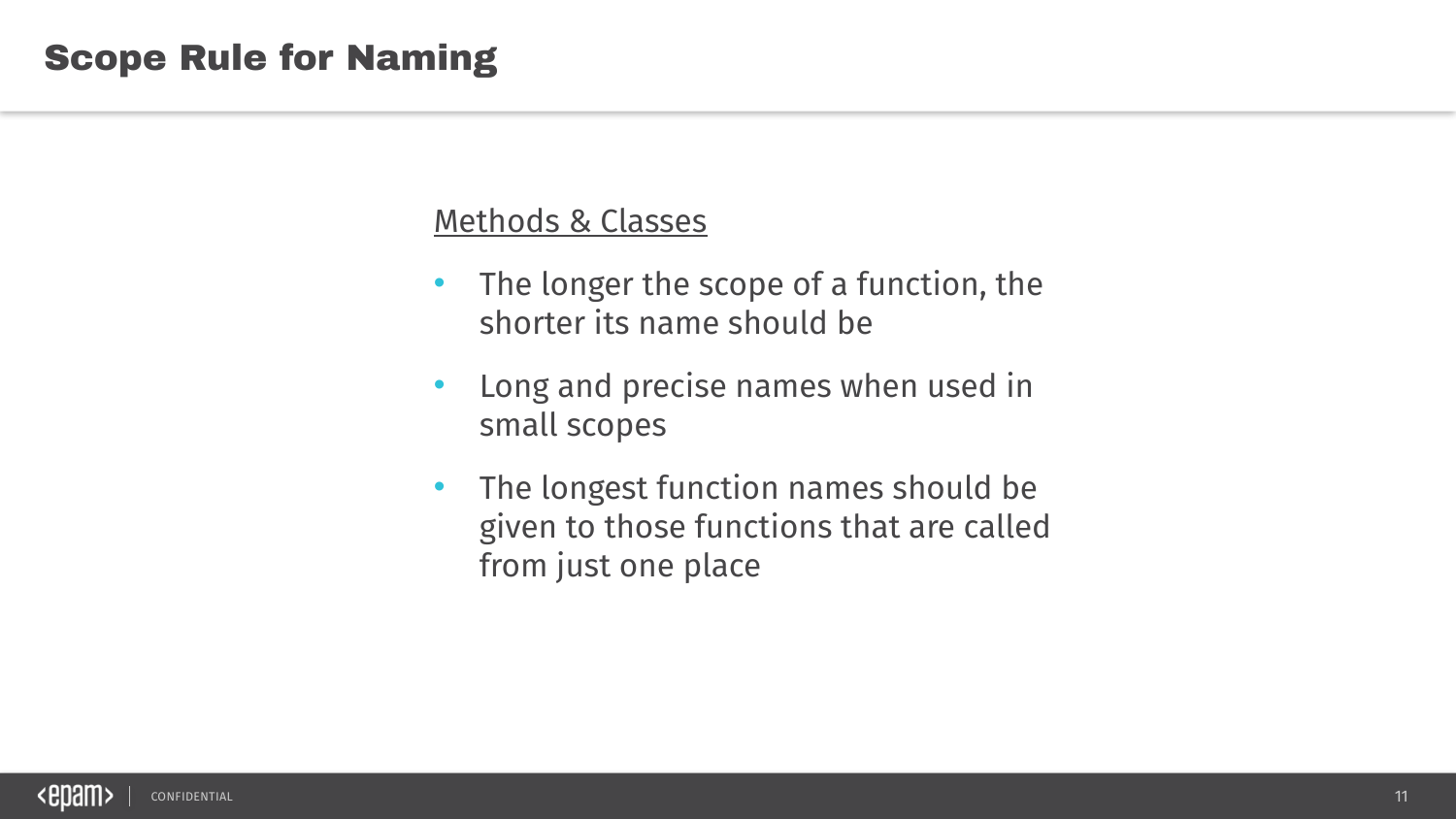

Scope Rule for Naming
Methods & Classes
The longer the scope of a function, the shorter its name should be
Long and precise names when used in small scopes
The longest function names should be given to those functions that are called from just one place